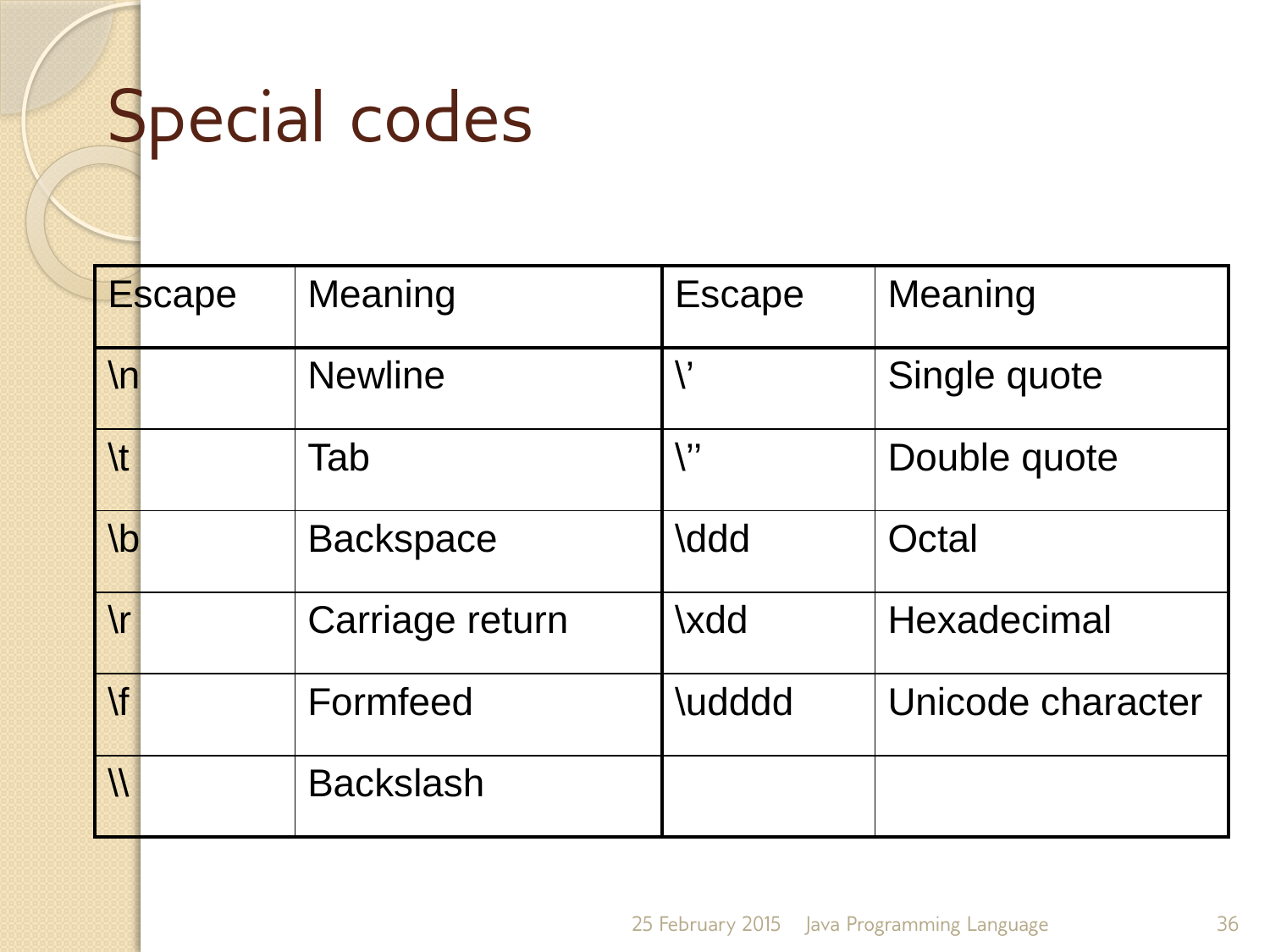

# Special codes
| Escape | Meaning | Escape | Meaning |
| --- | --- | --- | --- |
| \n | Newline | \’ | Single quote |
| \t | Tab | \’’ | Double quote |
| \b | Backspace | \ddd | Octal |
| \r | Carriage return | \xdd | Hexadecimal |
| \f | Formfeed | \udddd | Unicode character |
| \\ | Backslash |  |  |
25 February 2015
Java Programming Language
36